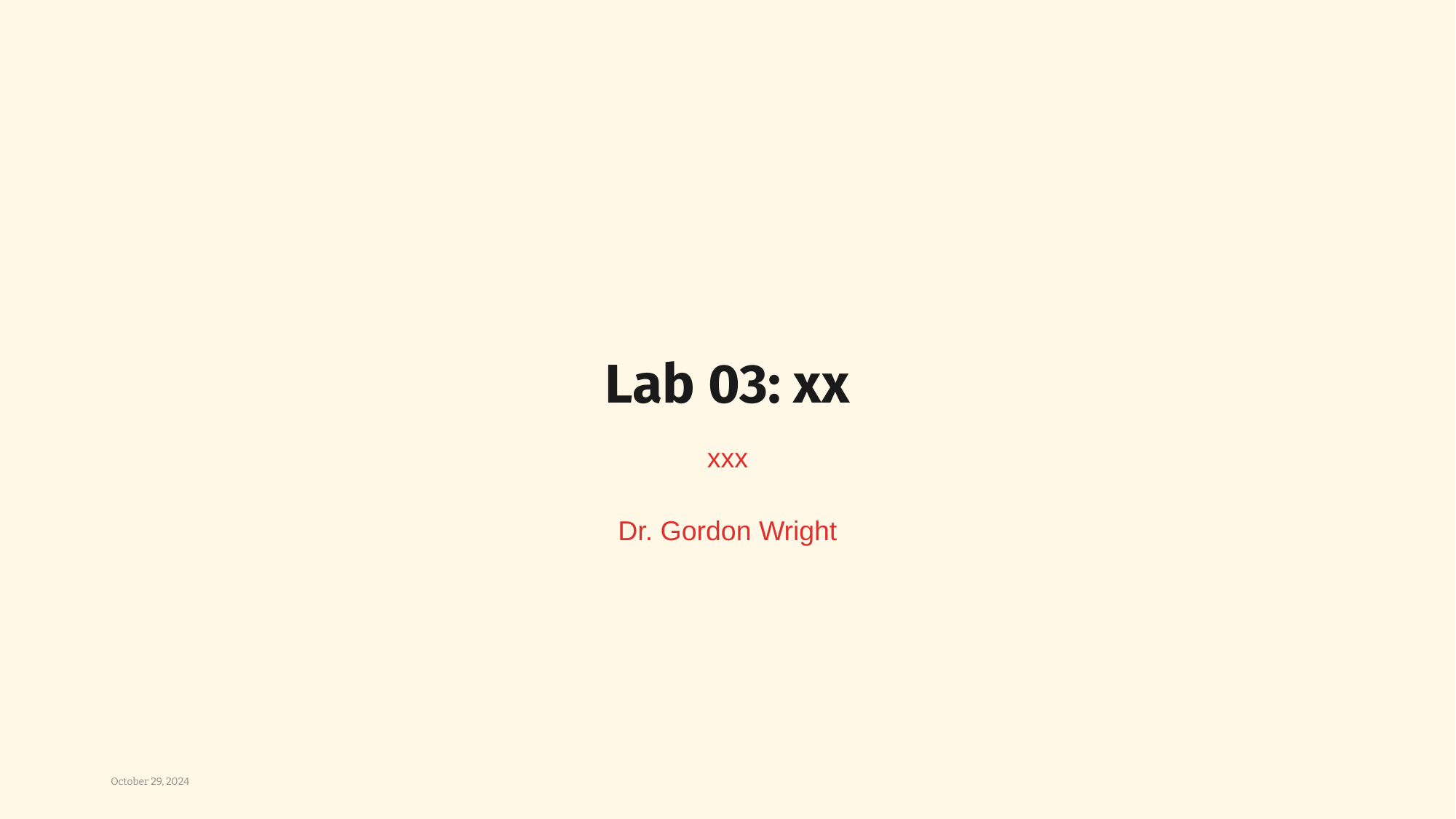

# Lab 03: xx
xxx
Dr. Gordon Wright
October 29, 2024